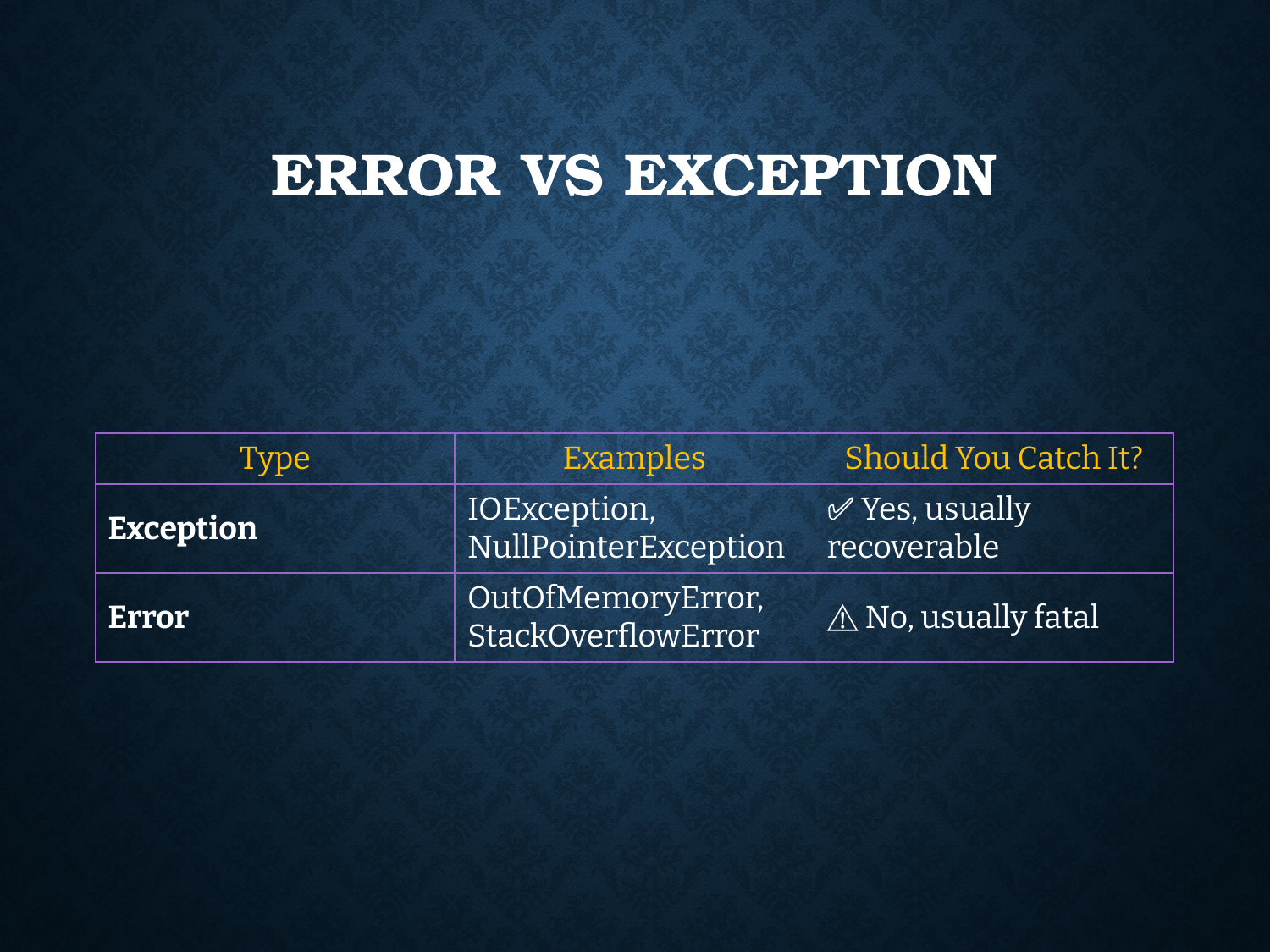

# Error vs exception
| Type | Examples | Should You Catch It? |
| --- | --- | --- |
| Exception | IOException, NullPointerException | ✅ Yes, usually recoverable |
| Error | OutOfMemoryError, StackOverflowError | ⚠️ No, usually fatal |